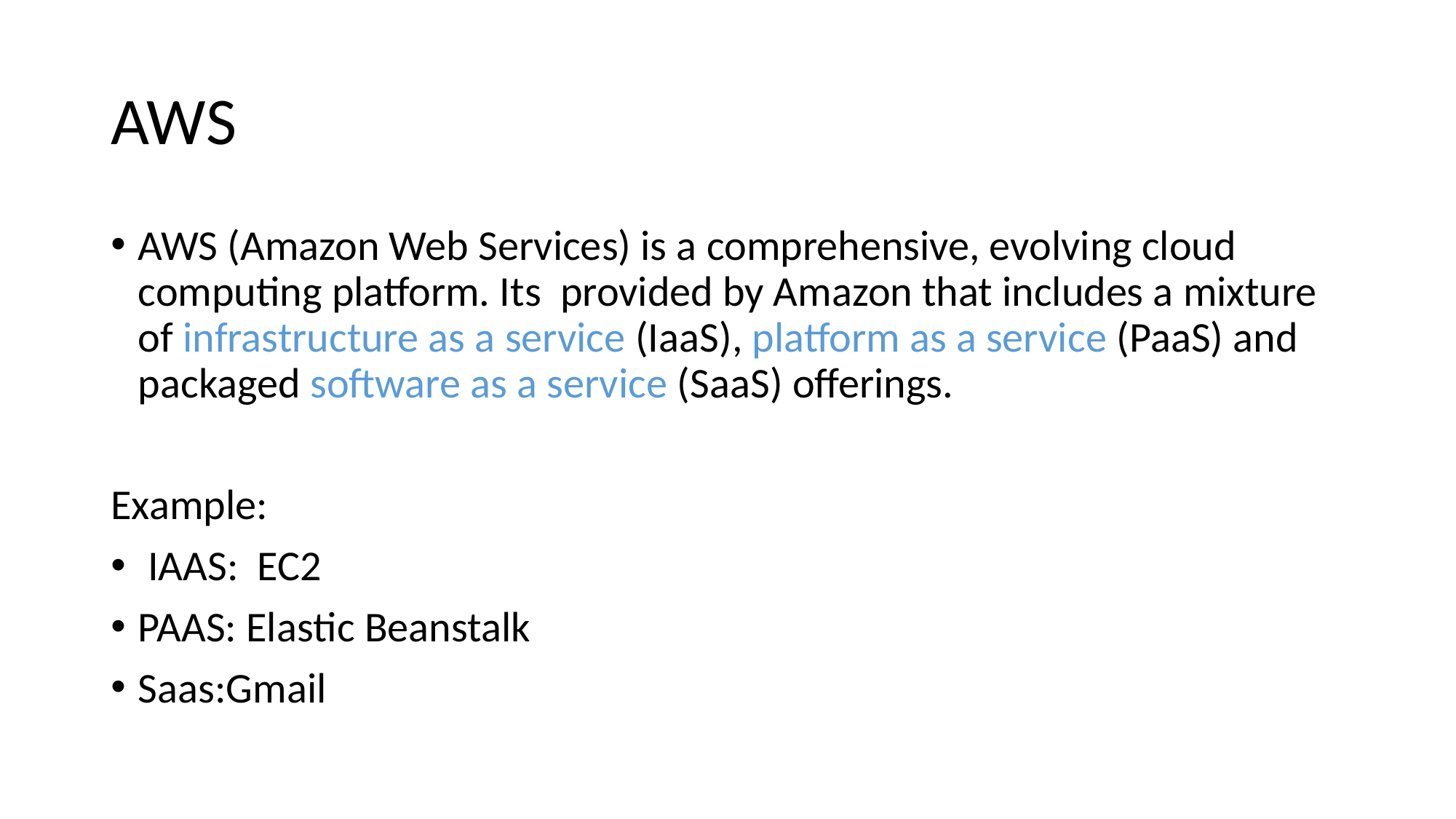

# AWS
AWS (Amazon Web Services) is a comprehensive, evolving cloud computing platform. Its  provided by Amazon that includes a mixture of infrastructure as a service (IaaS), platform as a service (PaaS) and packaged software as a service (SaaS) offerings.

Example:
 IAAS:  EC2
PAAS: Elastic Beanstalk
Saas:Gmail